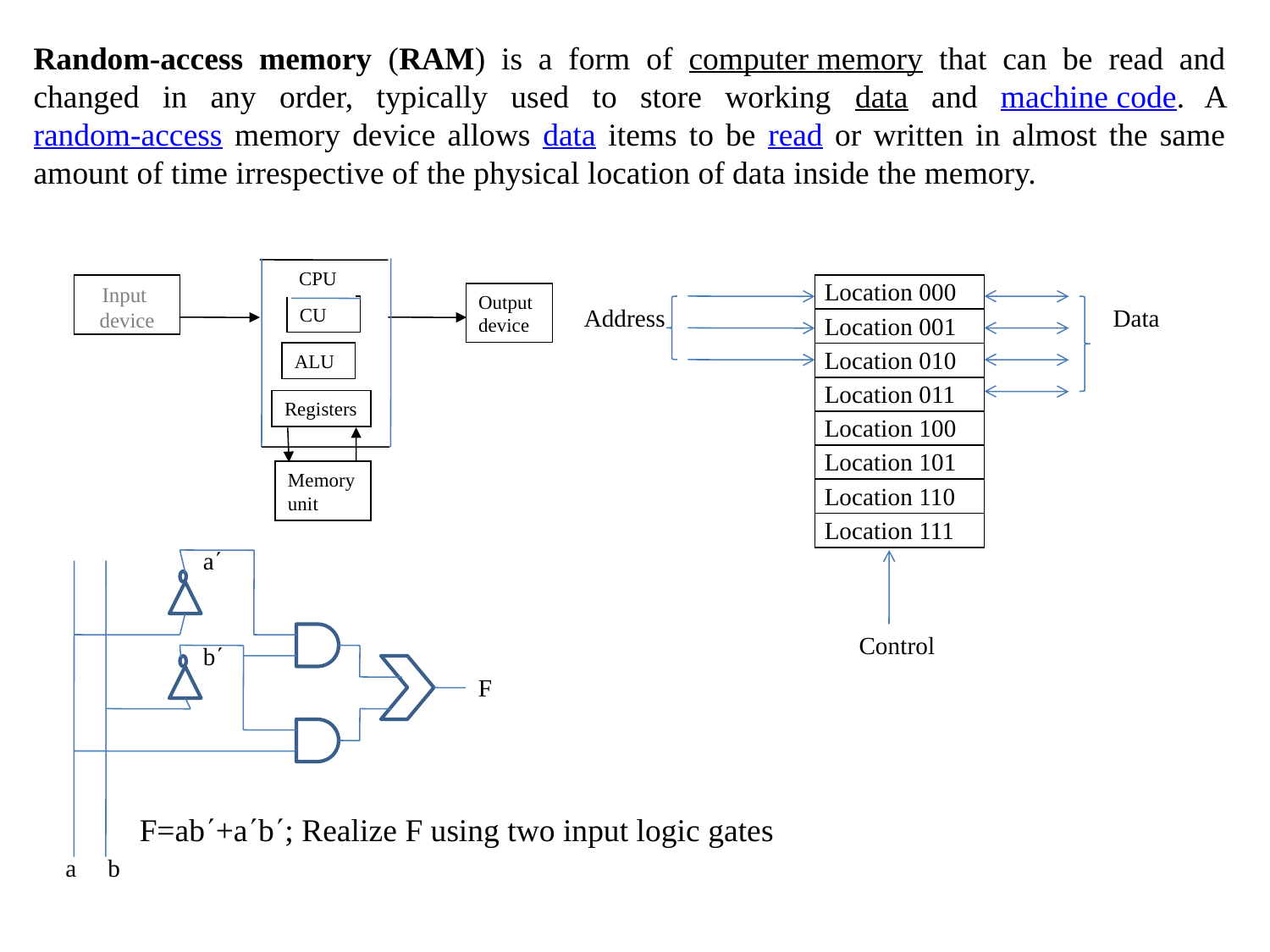

Random-access memory (RAM) is a form of computer memory that can be read and changed in any order, typically used to store working data and machine code. A random-access memory device allows data items to be read or written in almost the same amount of time irrespective of the physical location of data inside the memory.

CPU
Input
device

| Location 000 |
| --- |
| Location 001 |
| Location 010 |
| Location 011 |
| Location 100 |
| Location 101 |
| Location 110 |
| Location 111 |
Output
device
CU
Address

Data

ALU
Registers

Memory unit
a′

Control
b′

F

F=ab′+a′b′; Realize F using two input logic gates
a
b